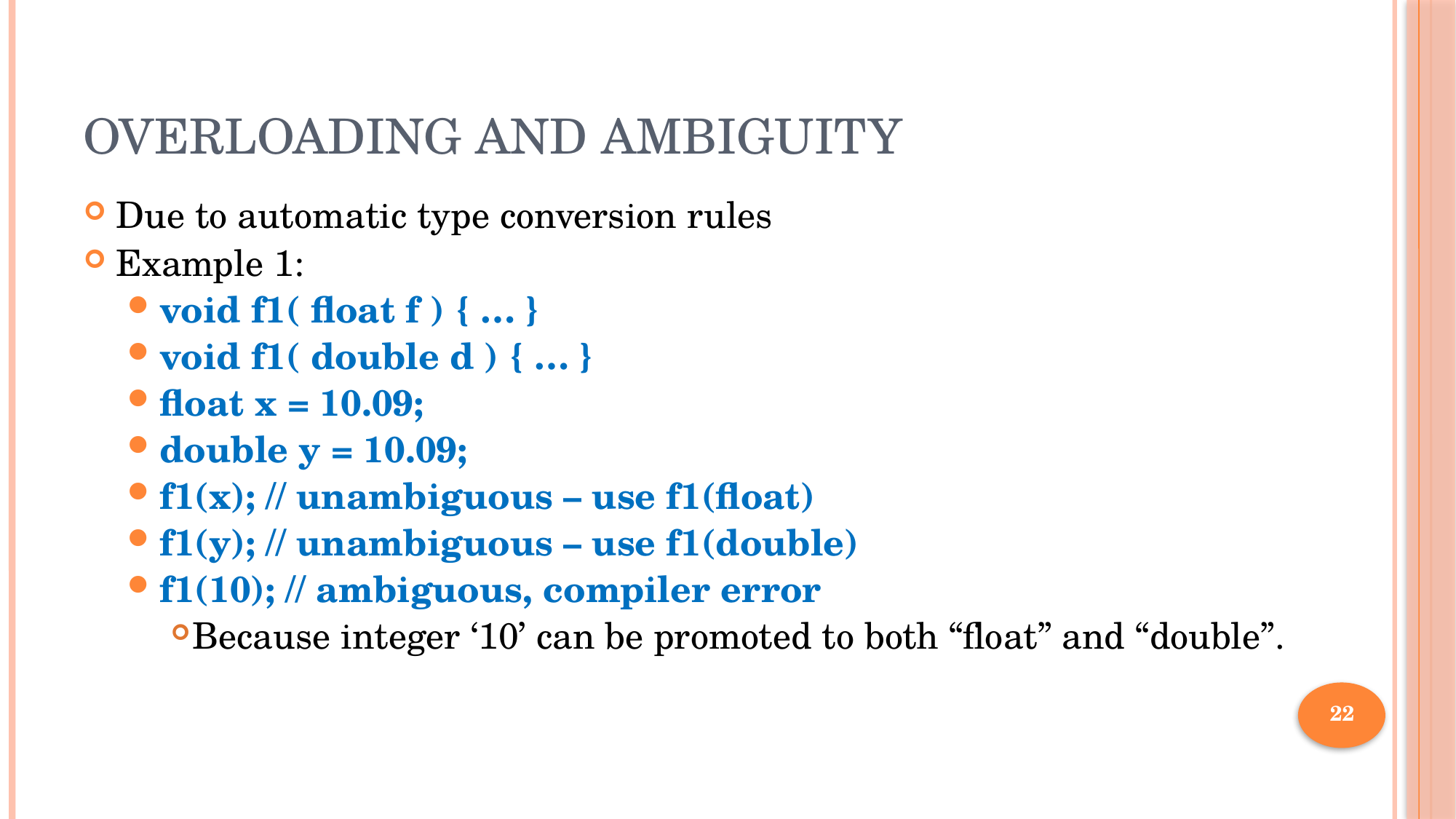

# Overloading and Ambiguity
Due to automatic type conversion rules
Example 1:
void f1( float f ) { … }
void f1( double d ) { … }
float x = 10.09;
double y = 10.09;
f1(x); // unambiguous – use f1(float)
f1(y); // unambiguous – use f1(double)
f1(10); // ambiguous, compiler error
Because integer ‘10’ can be promoted to both “float” and “double”.
22